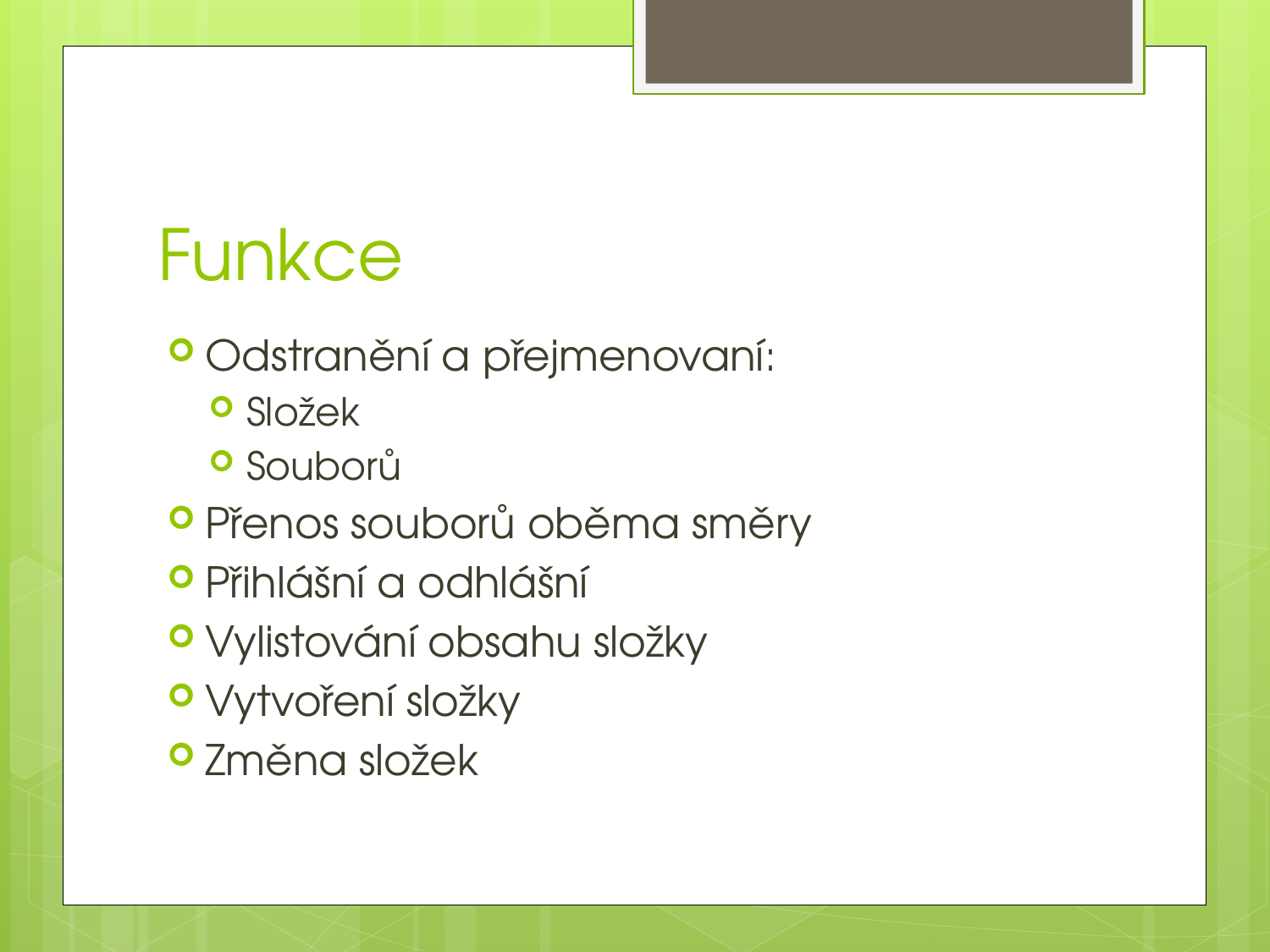

# Funkce
Odstranění a přejmenovaní:
Složek
Souborů
Přenos souborů oběma směry
Přihlášní a odhlášní
Vylistování obsahu složky
Vytvoření složky
Změna složek